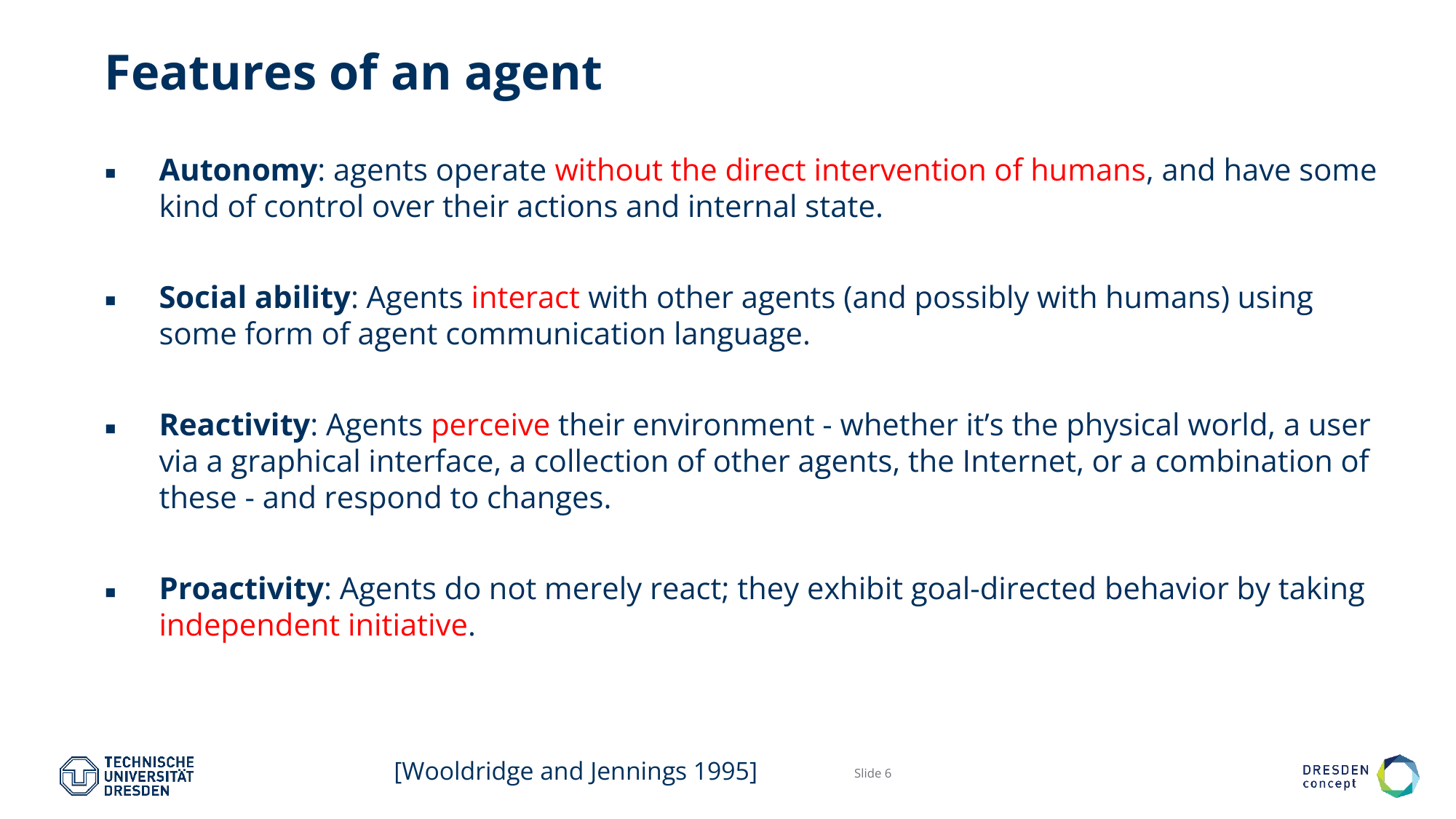

# Features of an agent
Autonomy: agents operate without the direct intervention of humans, and have some kind of control over their actions and internal state.

Social ability: Agents interact with other agents (and possibly with humans) using some form of agent communication language.

Reactivity: Agents perceive their environment - whether it’s the physical world, a user via a graphical interface, a collection of other agents, the Internet, or a combination of these - and respond to changes.

Proactivity: Agents do not merely react; they exhibit goal-directed behavior by taking independent initiative.

[Wooldridge and Jennings 1995]